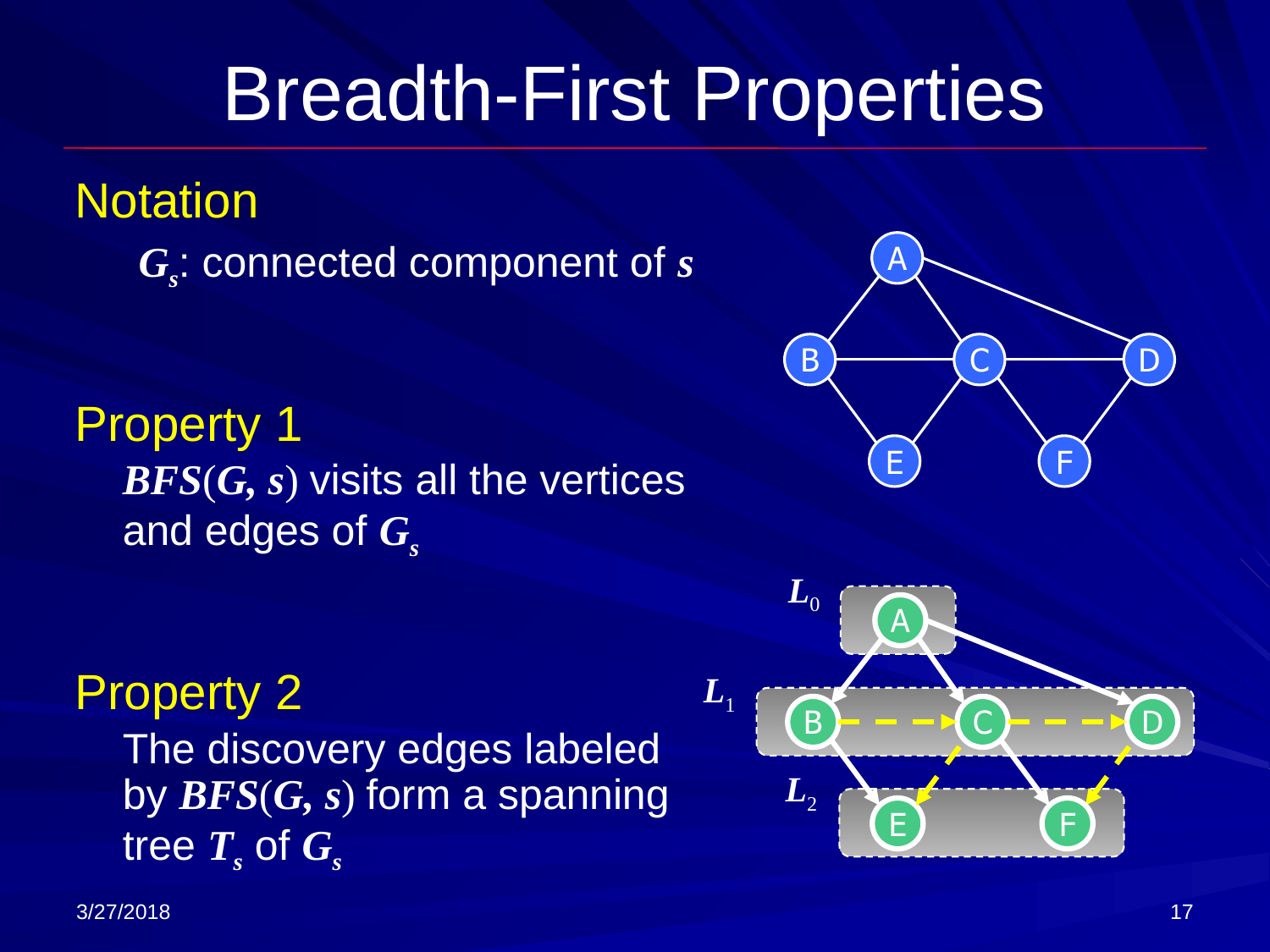

# Breadth-First Properties
Notation
Gs: connected component of s

Property 1
	BFS(G, s) visits all the vertices and edges of Gs

Property 2
	The discovery edges labeled by BFS(G, s) form a spanning tree Ts of Gs
A
B
C
D
E
F
L0

A
L1

B
C
D
L2

E
F
3/27/2018
17